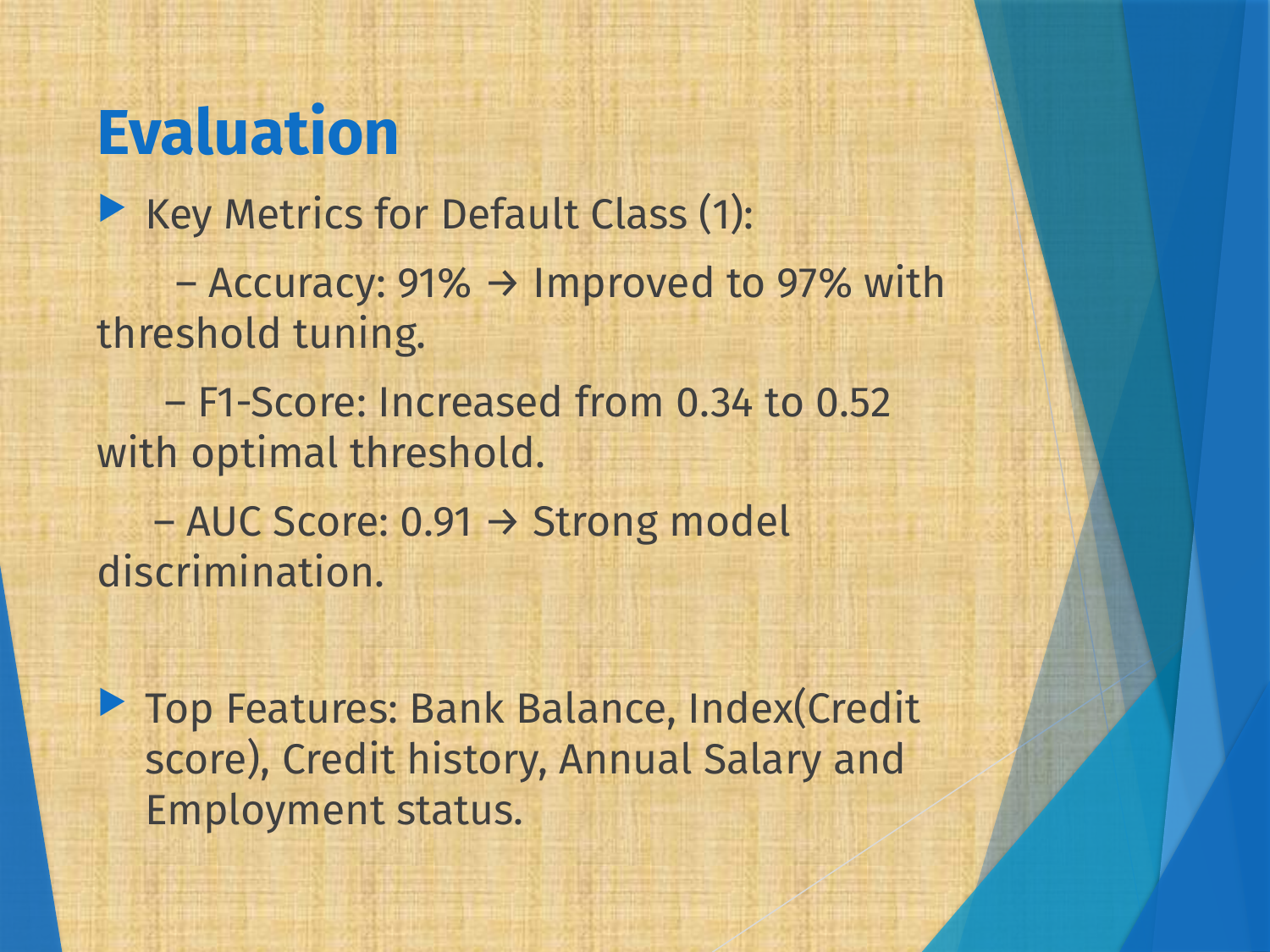

# Evaluation
Key Metrics for Default Class (1):
       – Accuracy: 91% → Improved to 97% with threshold tuning.
      – F1-Score: Increased from 0.34 to 0.52 with optimal threshold.
     – AUC Score: 0.91 → Strong model discrimination.

Top Features: Bank Balance, Index(Credit score), Credit history, Annual Salary and Employment status.